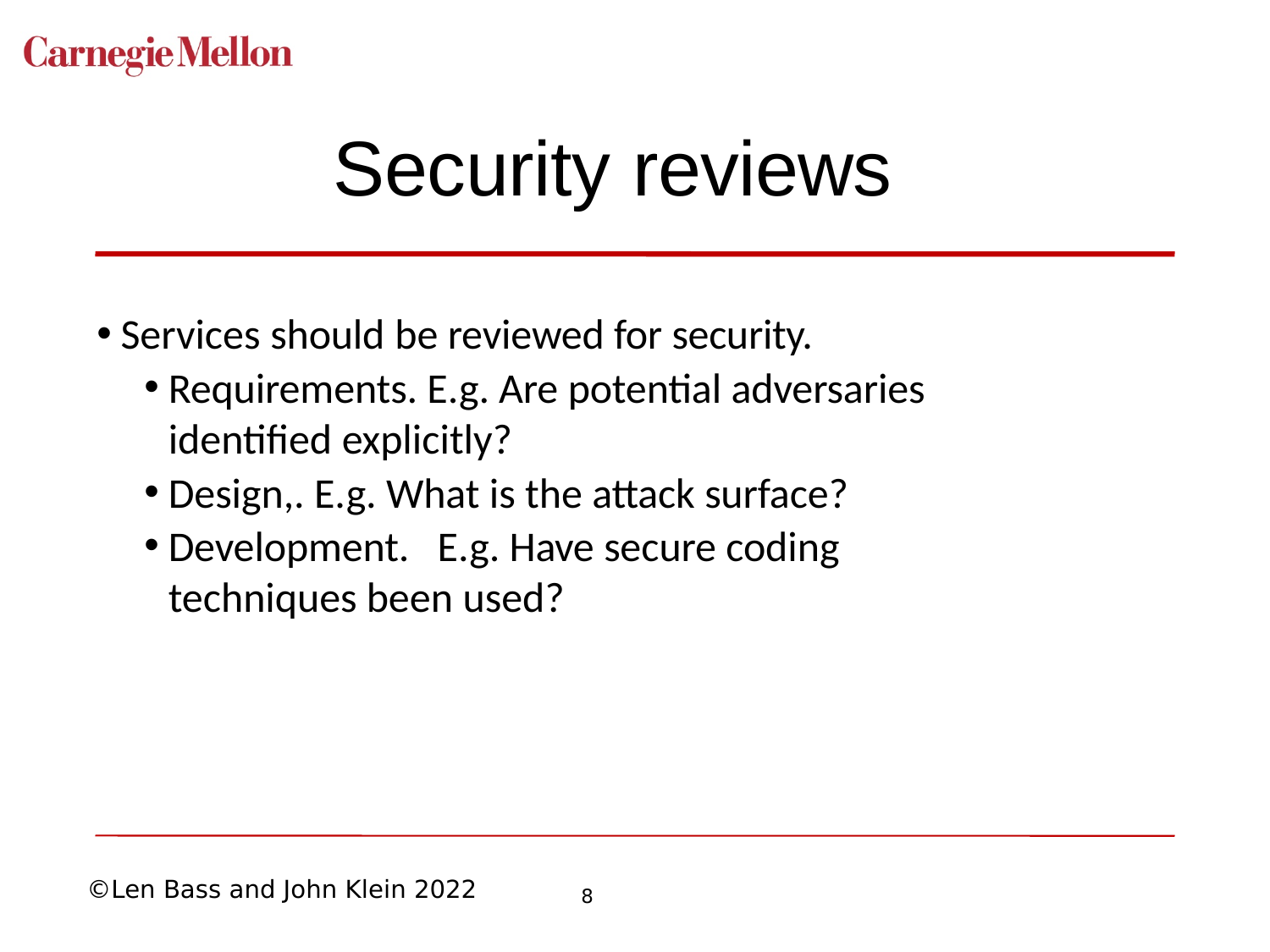

# Security reviews
Services should be reviewed for security.
Requirements. E.g. Are potential adversaries identified explicitly?
Design,. E.g. What is the attack surface?
Development.	E.g. Have secure coding techniques been used?
8